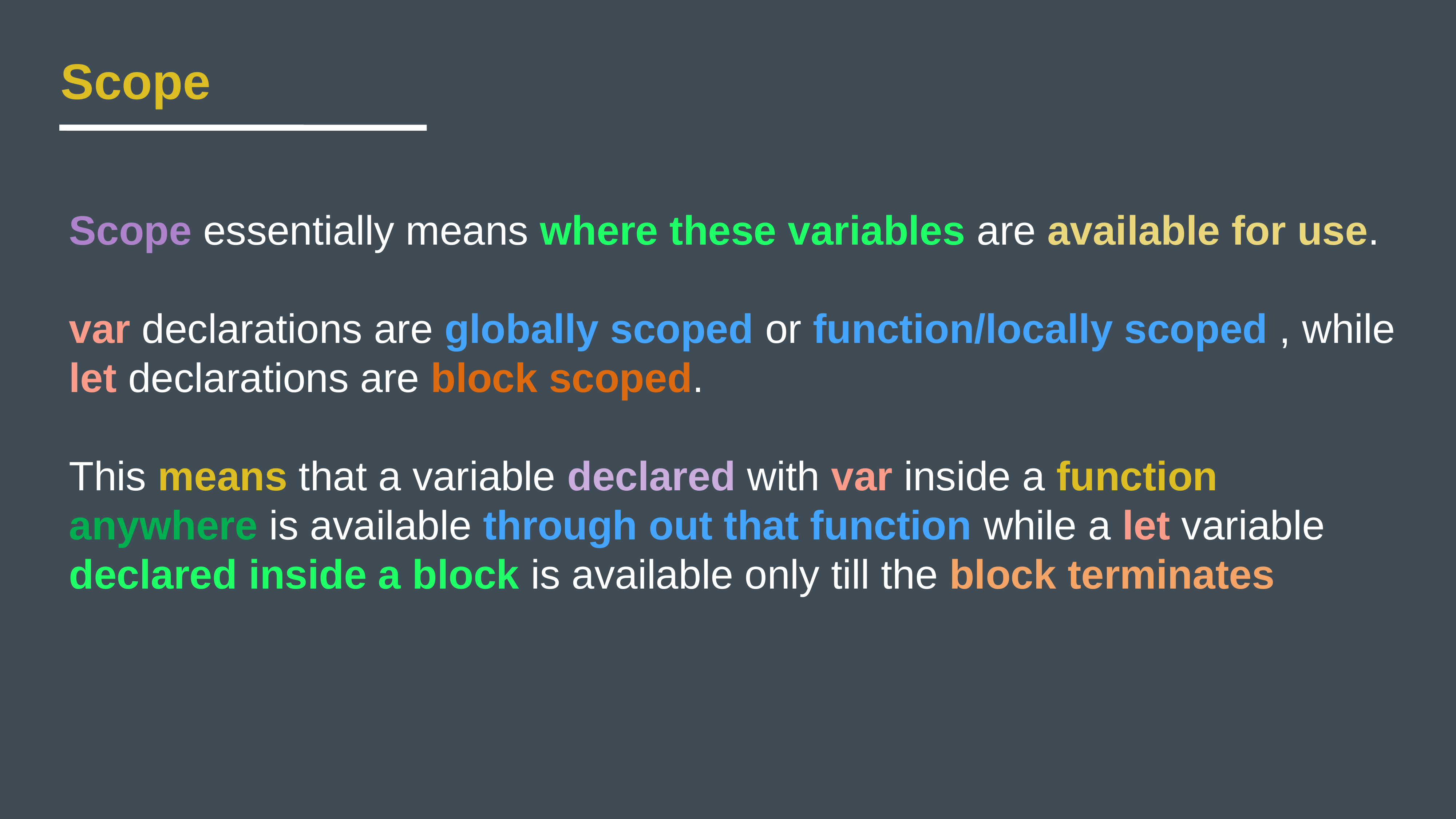

Scope
Scope essentially means where these variables are available for use.

var declarations are globally scoped or function/locally scoped , while let declarations are block scoped.

This means that a variable declared with var inside a function anywhere is available through out that function while a let variable declared inside a block is available only till the block terminates